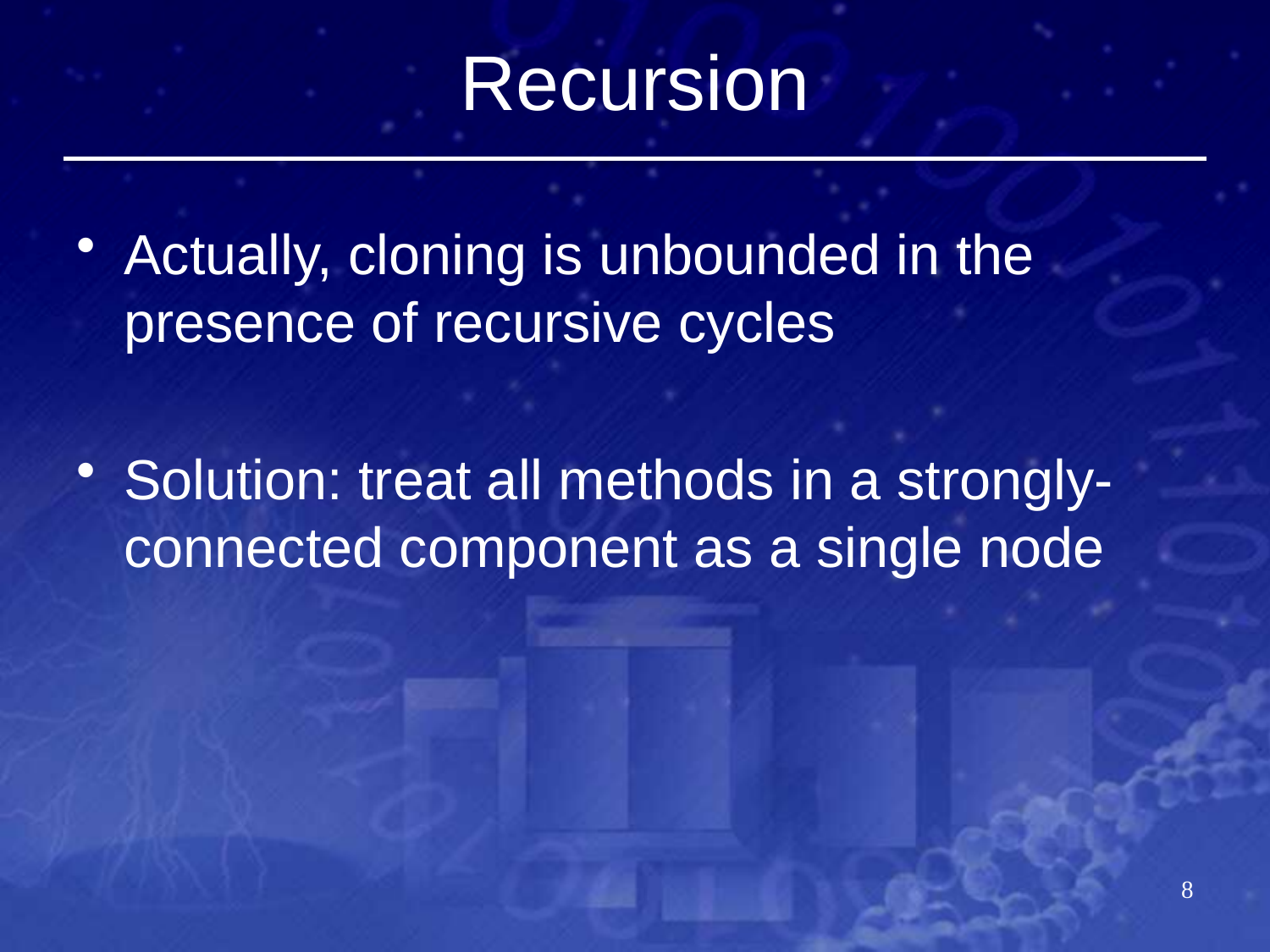

# Recursion
Actually, cloning is unbounded in the presence of recursive cycles

Solution: treat all methods in a strongly-connected component as a single node
8